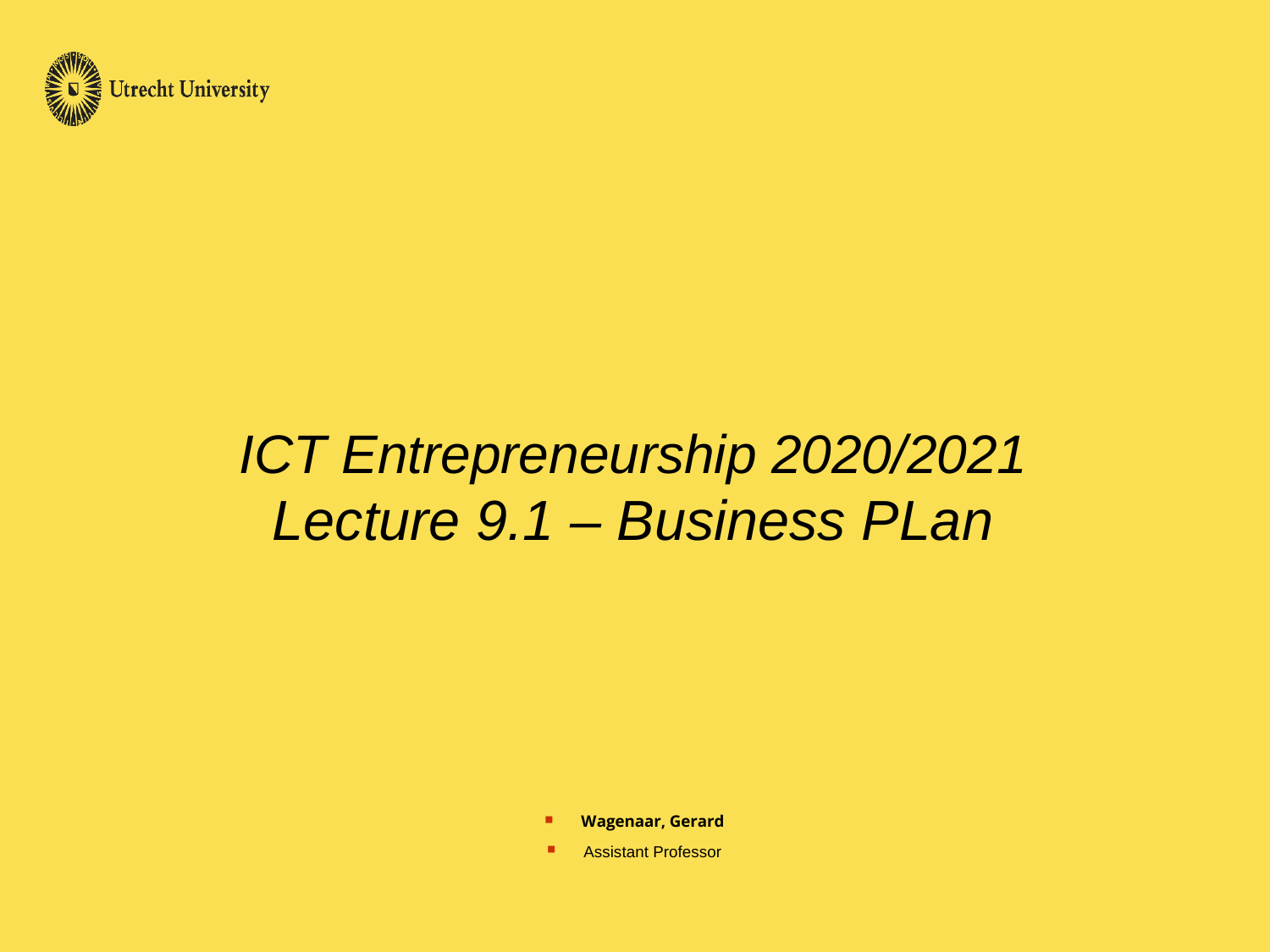

# ICT Entrepreneurship 2020/2021 Lecture 9.1 – Business PLan
Wagenaar, Gerard
Assistant Professor